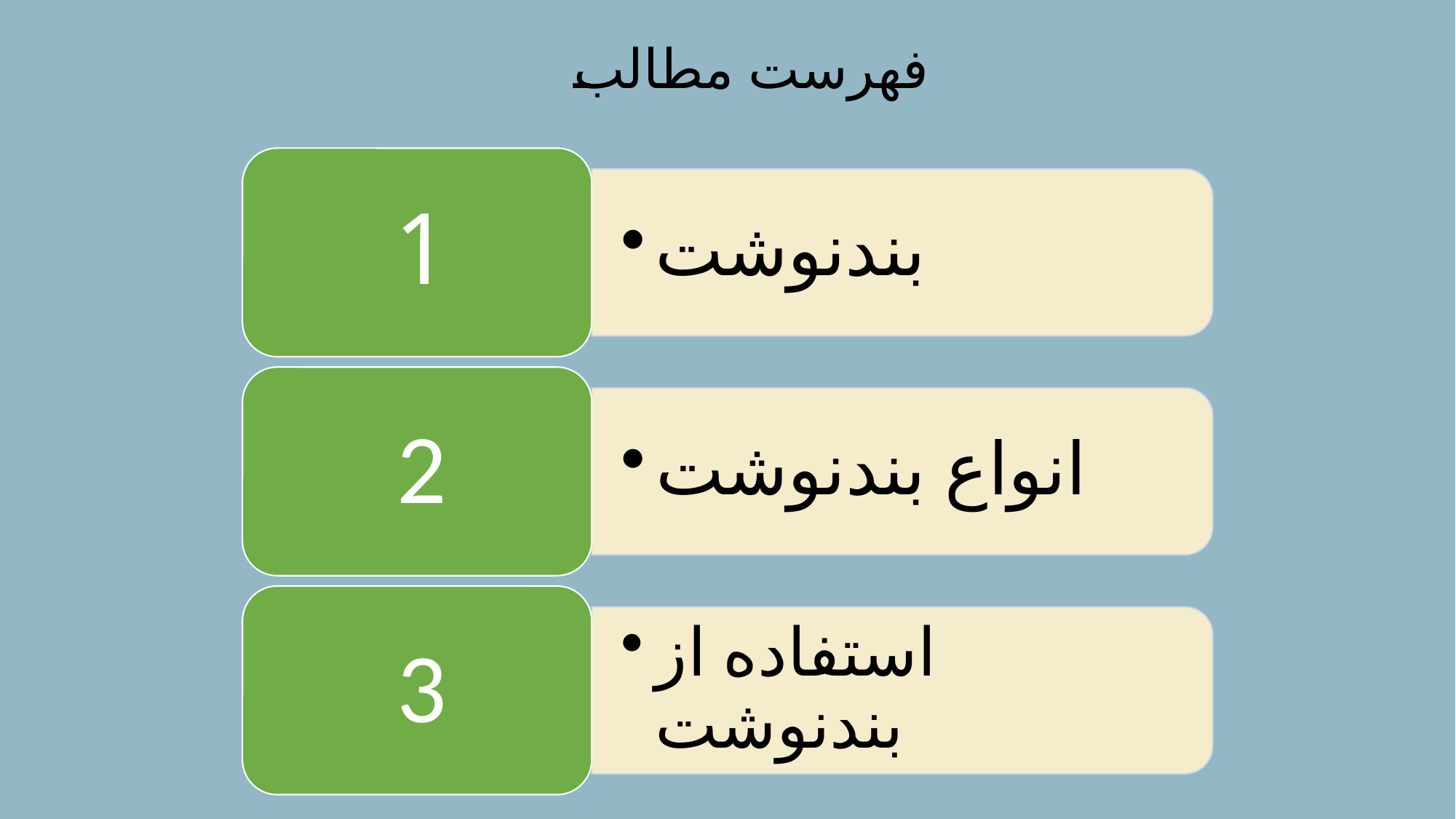

استاد راهنما :
جناب اقای قنبری
فهرست مطالب
بندنوشت
1
انواع بندنوشت
2
استفاده از بندنوشت
3

ارائه نگارش
امیررضا میرمحمدعلی